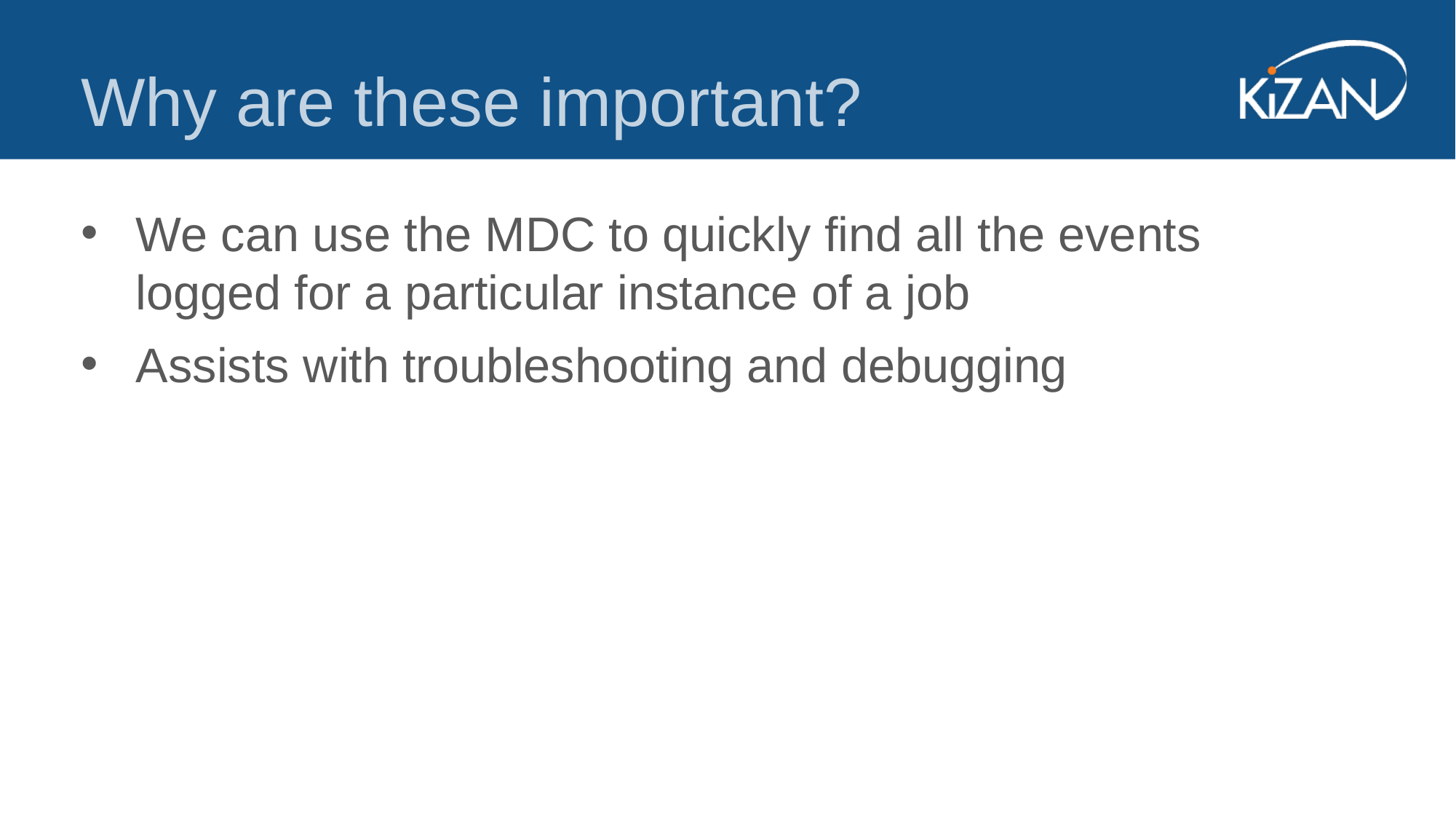

Why are these important?
We can use the MDC to quickly find all the events logged for a particular instance of a job
Assists with troubleshooting and debugging